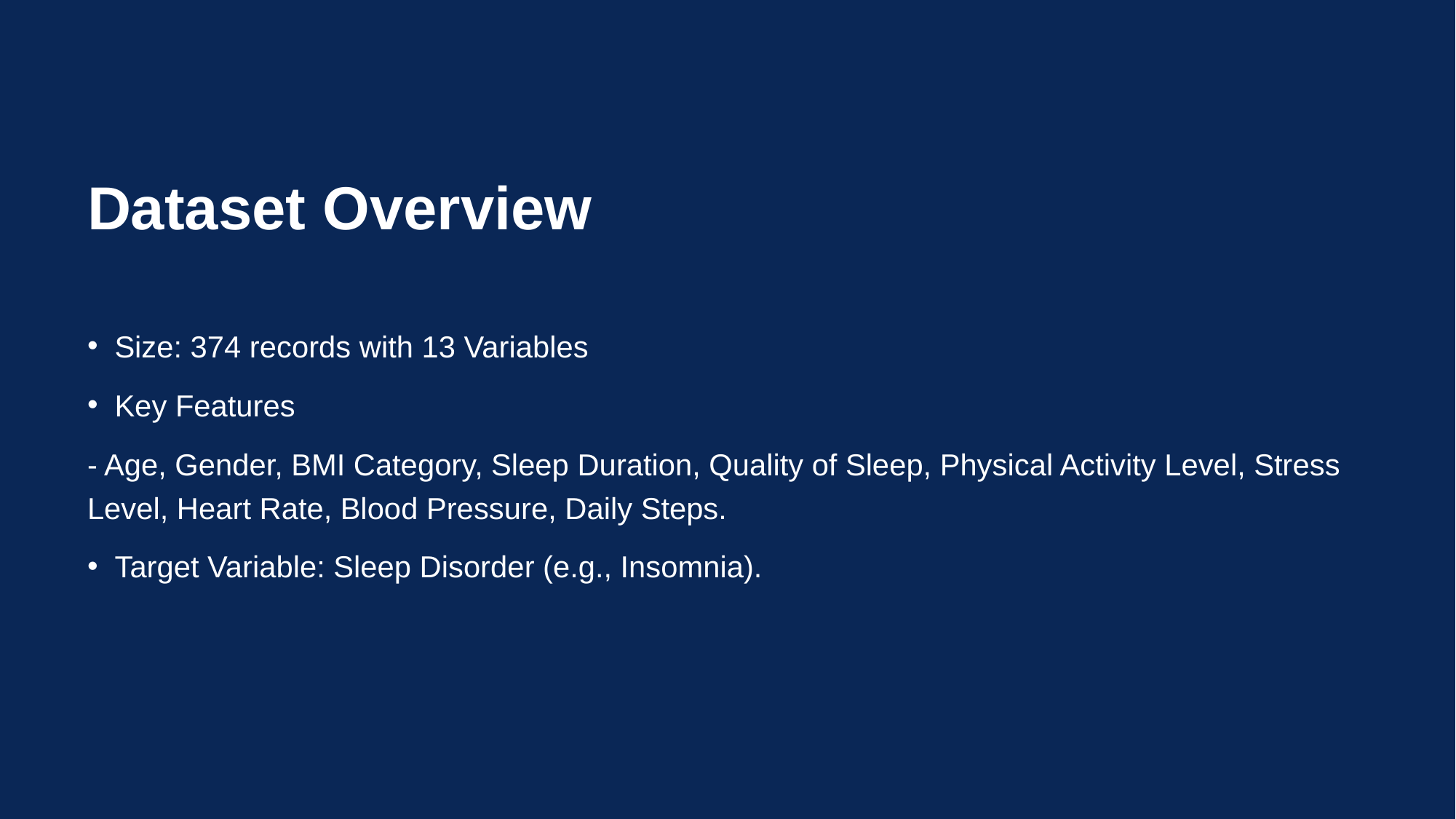

# Dataset Overview
Size: 374 records with 13 Variables
Key Features
- Age, Gender, BMI Category, Sleep Duration, Quality of Sleep, Physical Activity Level, Stress Level, Heart Rate, Blood Pressure, Daily Steps.
Target Variable: Sleep Disorder (e.g., Insomnia).